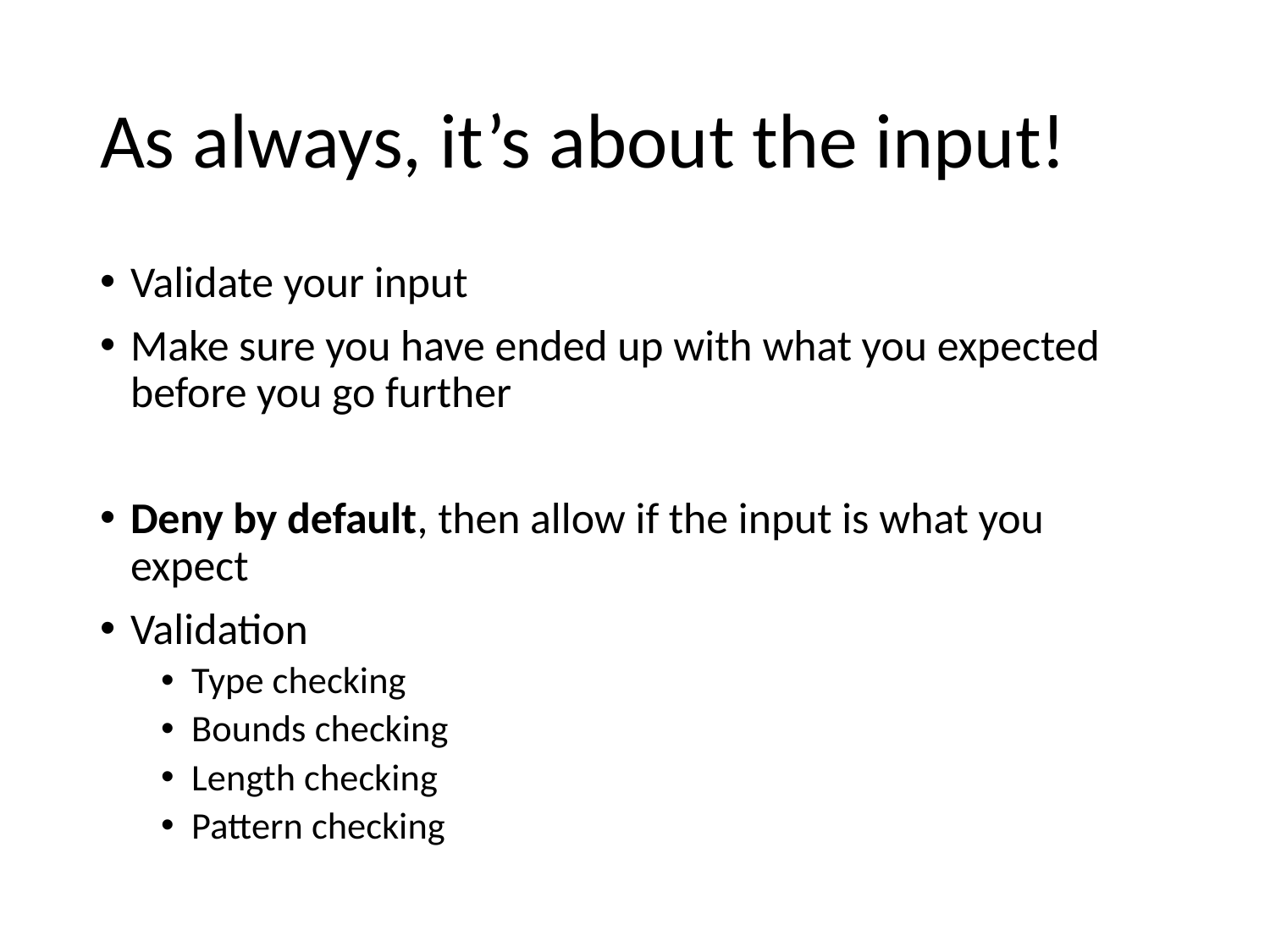

# As always, it’s about the input!
Validate your input
Make sure you have ended up with what you expected before you go further

Deny by default, then allow if the input is what you expect
Validation
Type checking
Bounds checking
Length checking
Pattern checking